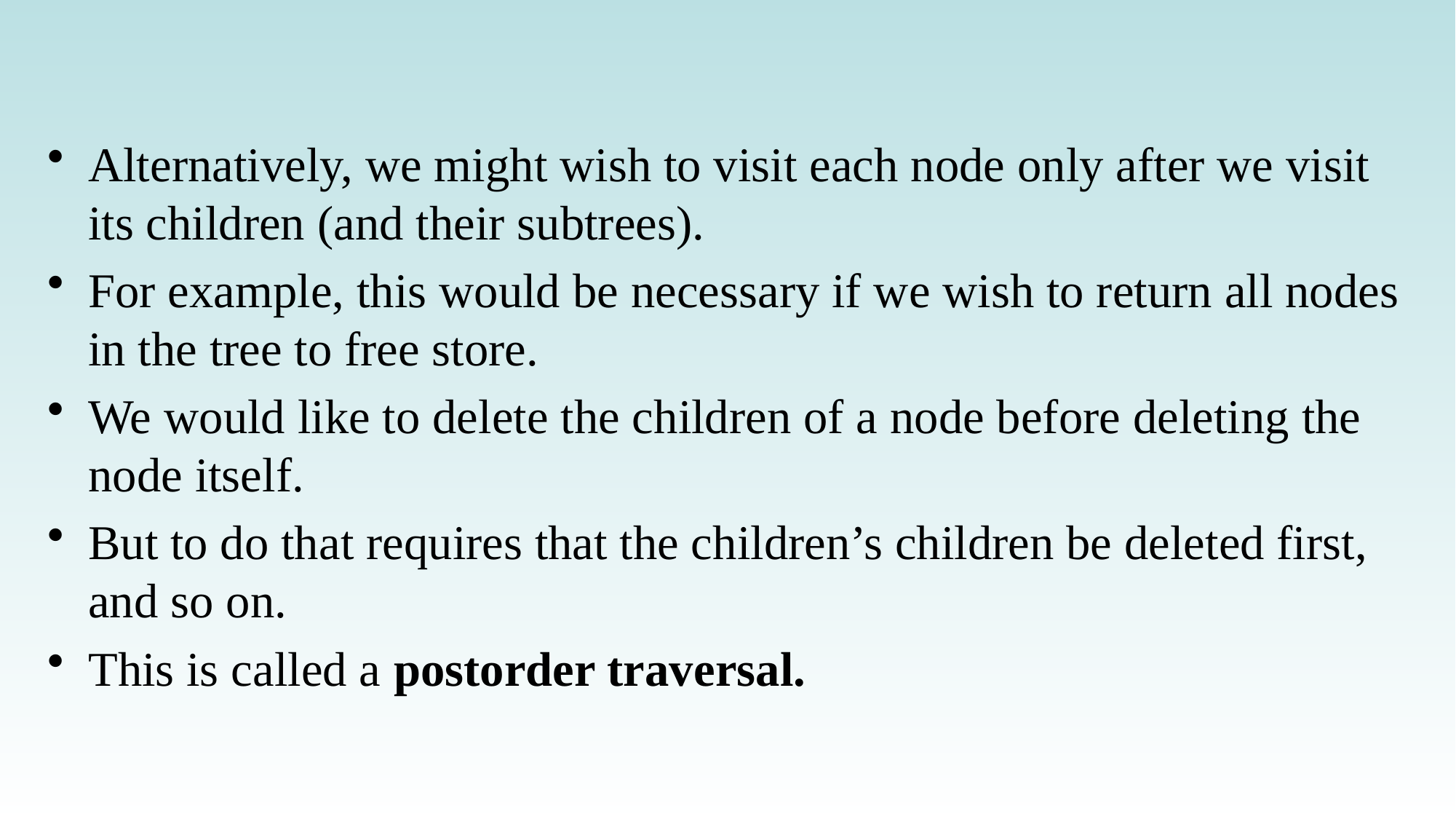

Alternatively, we might wish to visit each node only after we visit its children (and their subtrees).
For example, this would be necessary if we wish to return all nodes in the tree to free store.
We would like to delete the children of a node before deleting the node itself.
But to do that requires that the children’s children be deleted first, and so on.
This is called a postorder traversal.